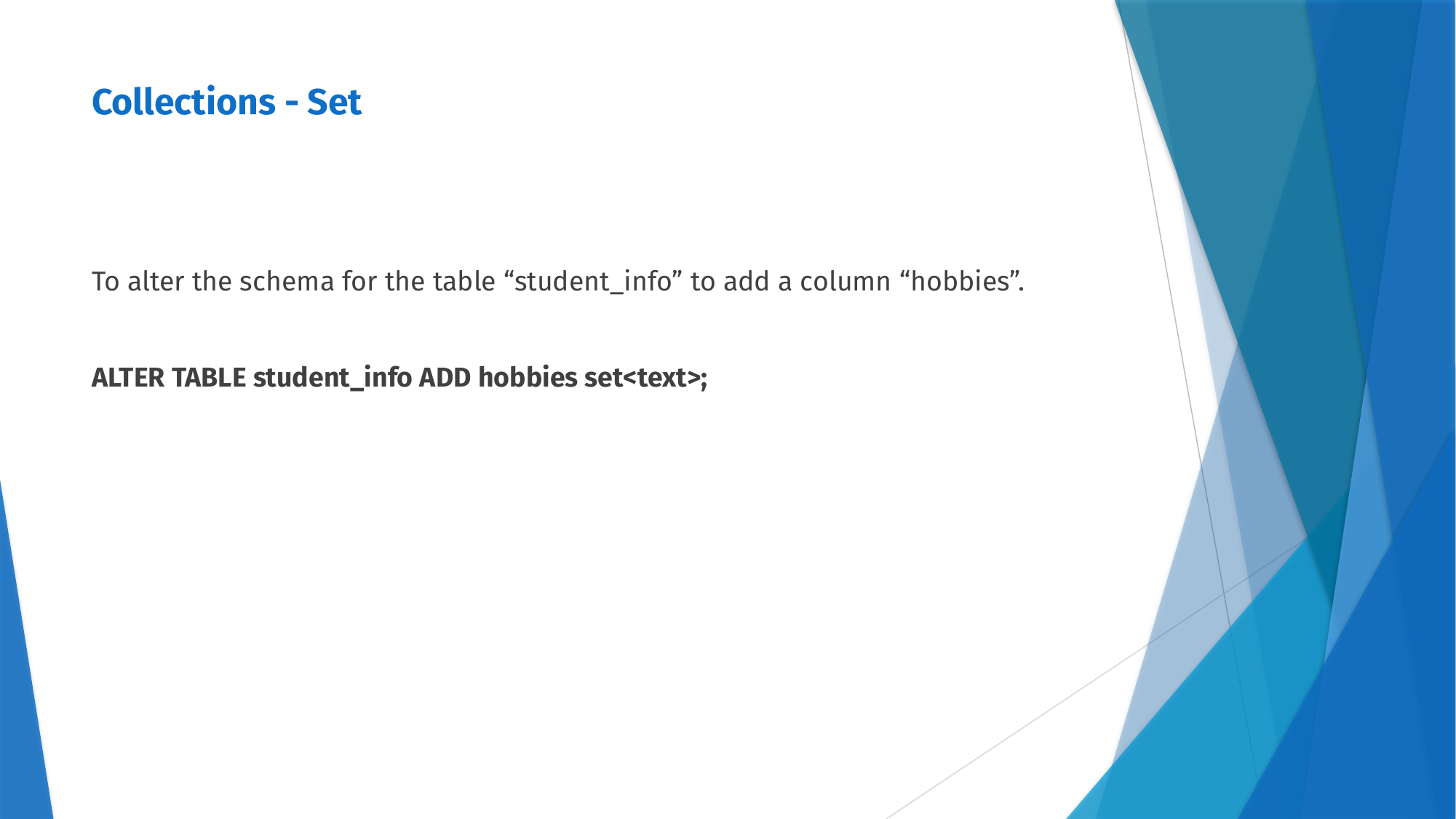

# Collections - Set
To alter the schema for the table “student_info” to add a column “hobbies”.

ALTER TABLE student_info ADD hobbies set<text>;